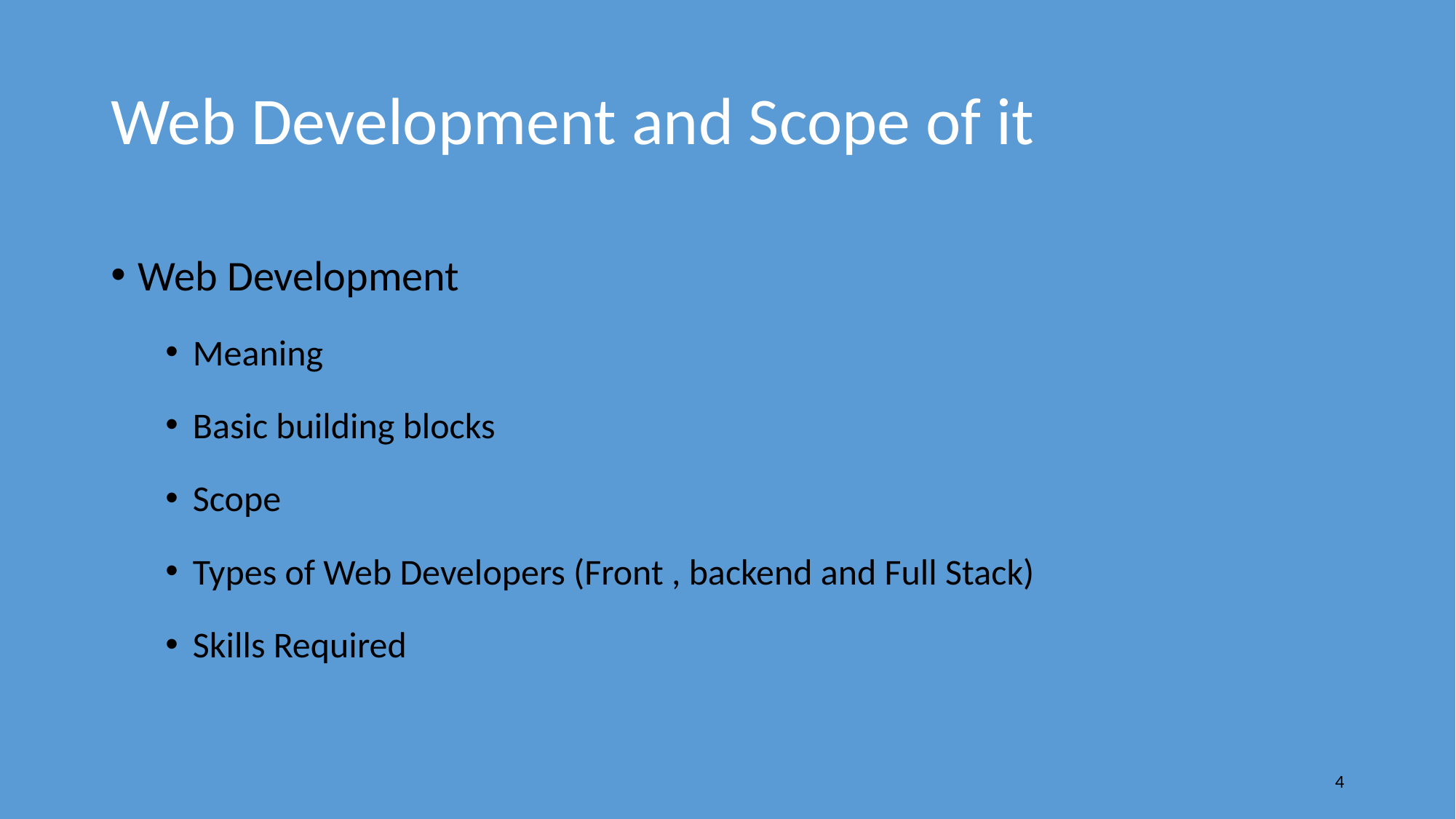

# Web Development and Scope of it
Web Development
Meaning
Basic building blocks
Scope
Types of Web Developers (Front , backend and Full Stack)
Skills Required

4